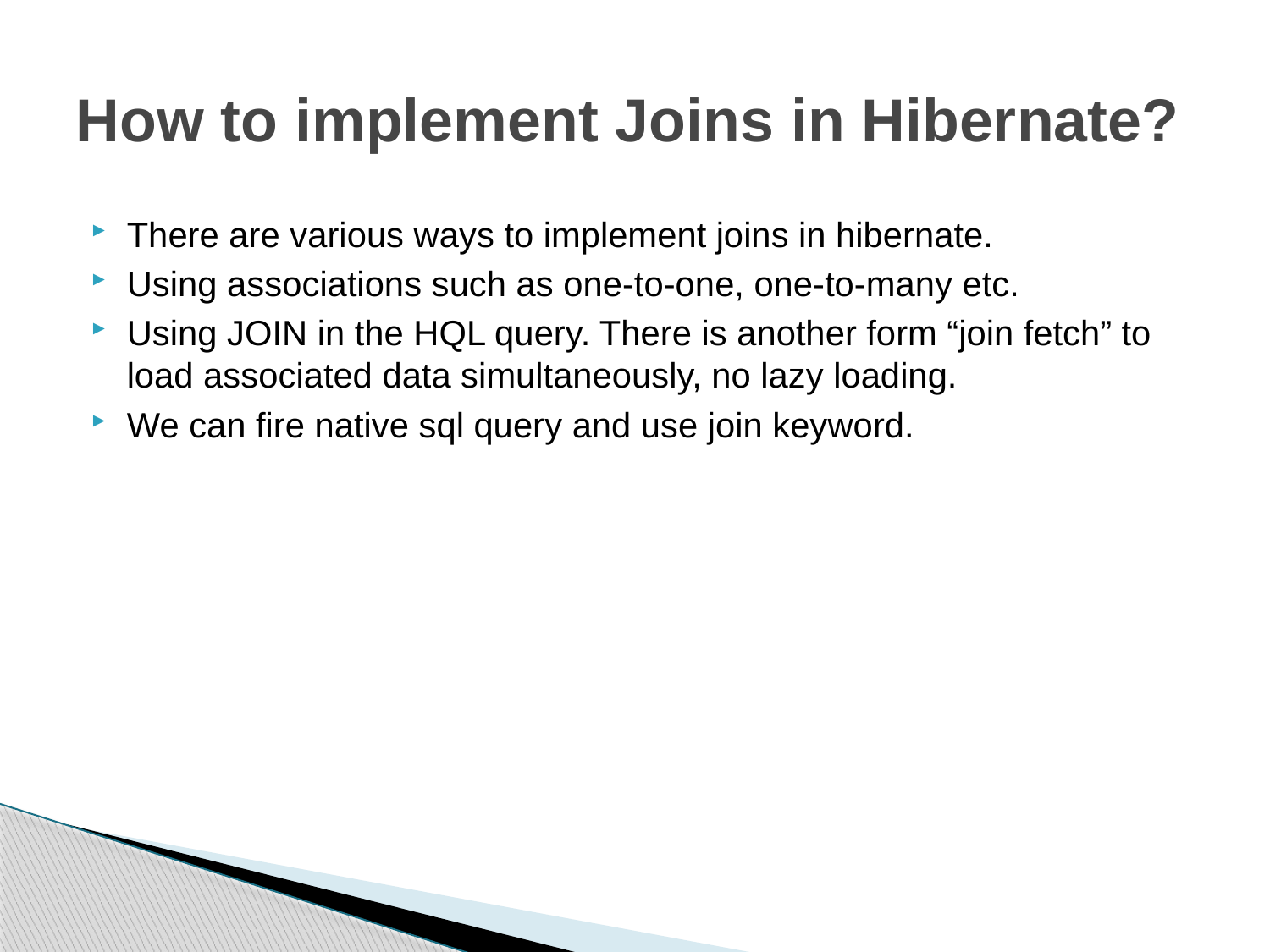

# How to implement Joins in Hibernate?
There are various ways to implement joins in hibernate.
Using associations such as one-to-one, one-to-many etc.
Using JOIN in the HQL query. There is another form “join fetch” to load associated data simultaneously, no lazy loading.
We can fire native sql query and use join keyword.